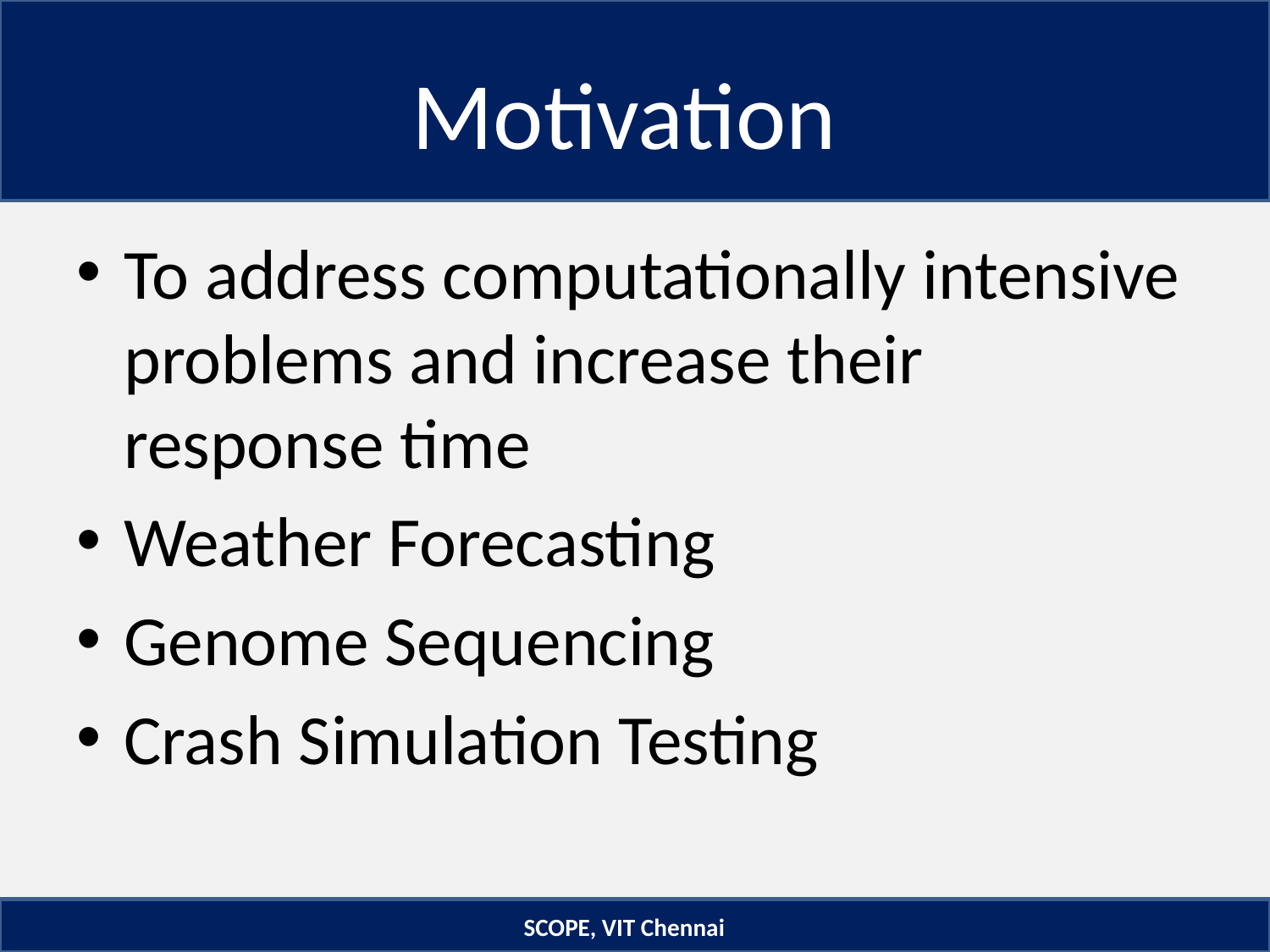

# Motivation
To address computationally intensive problems and increase their response time
Weather Forecasting
Genome Sequencing
Crash Simulation Testing

SCOPE, VIT Chennai